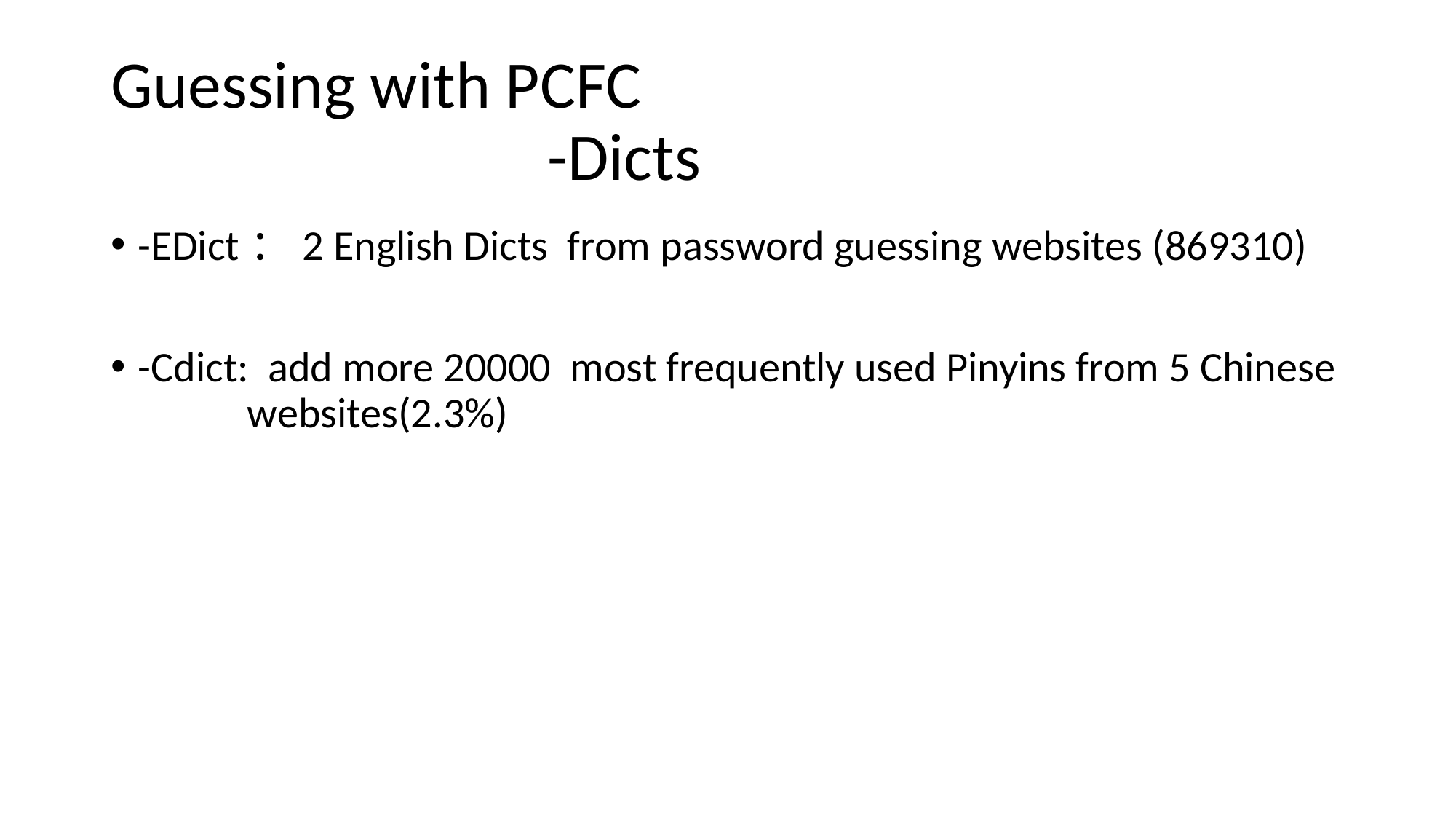

# Guessing with PCFC -Dicts
-EDict：2 English Dicts  from password guessing websites (869310)

-Cdict:  add more 20000  most frequently used Pinyins from 5 Chinese		websites(2.3%)